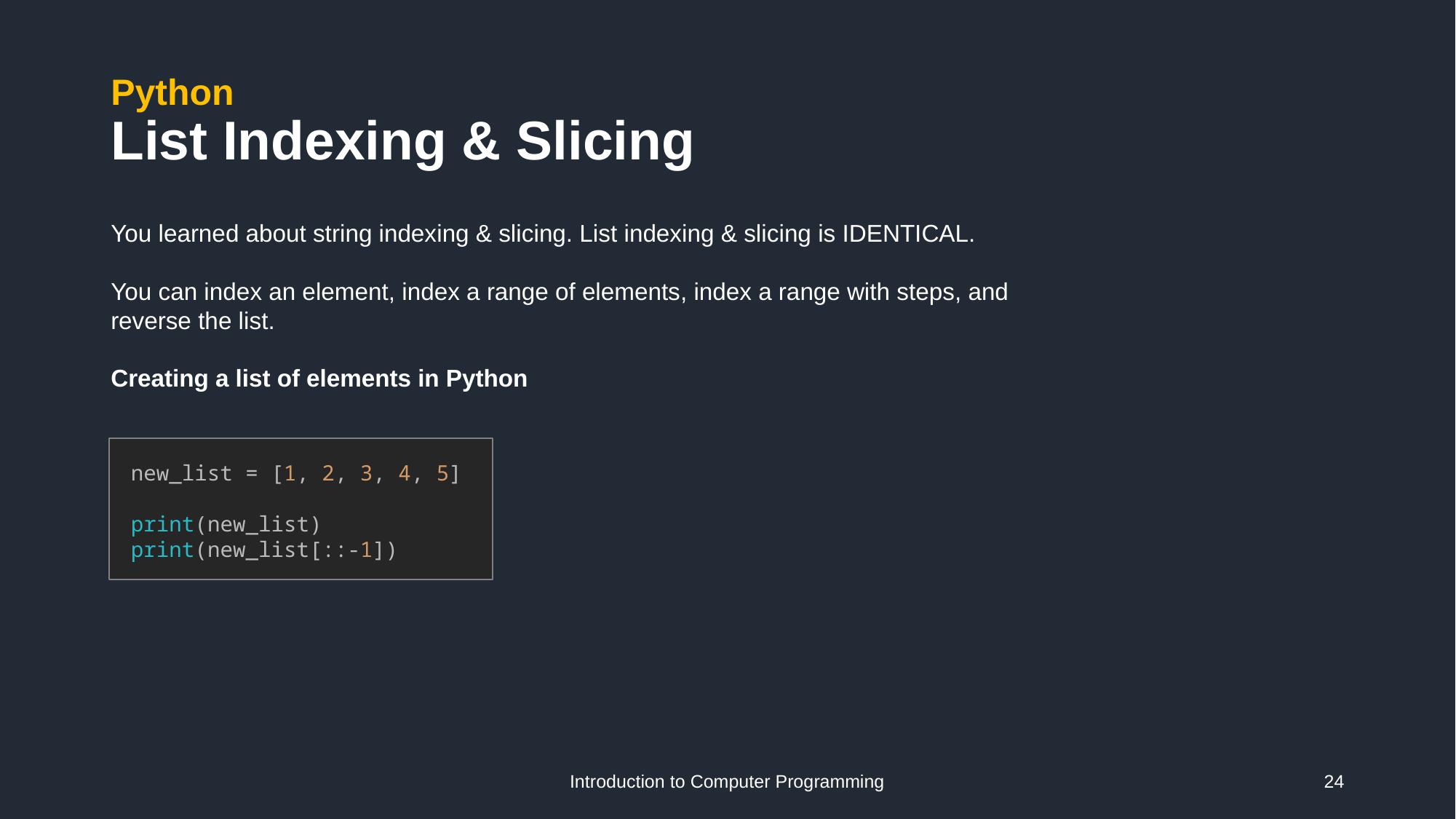

# Python List Indexing & Slicing
You learned about string indexing & slicing. List indexing & slicing is IDENTICAL.

You can index an element, index a range of elements, index a range with steps, and reverse the list.

Creating a list of elements in Python

new_list = [1, 2, 3, 4, 5]
print(new_list)
print(new_list[::-1])
Introduction to Computer Programming
24